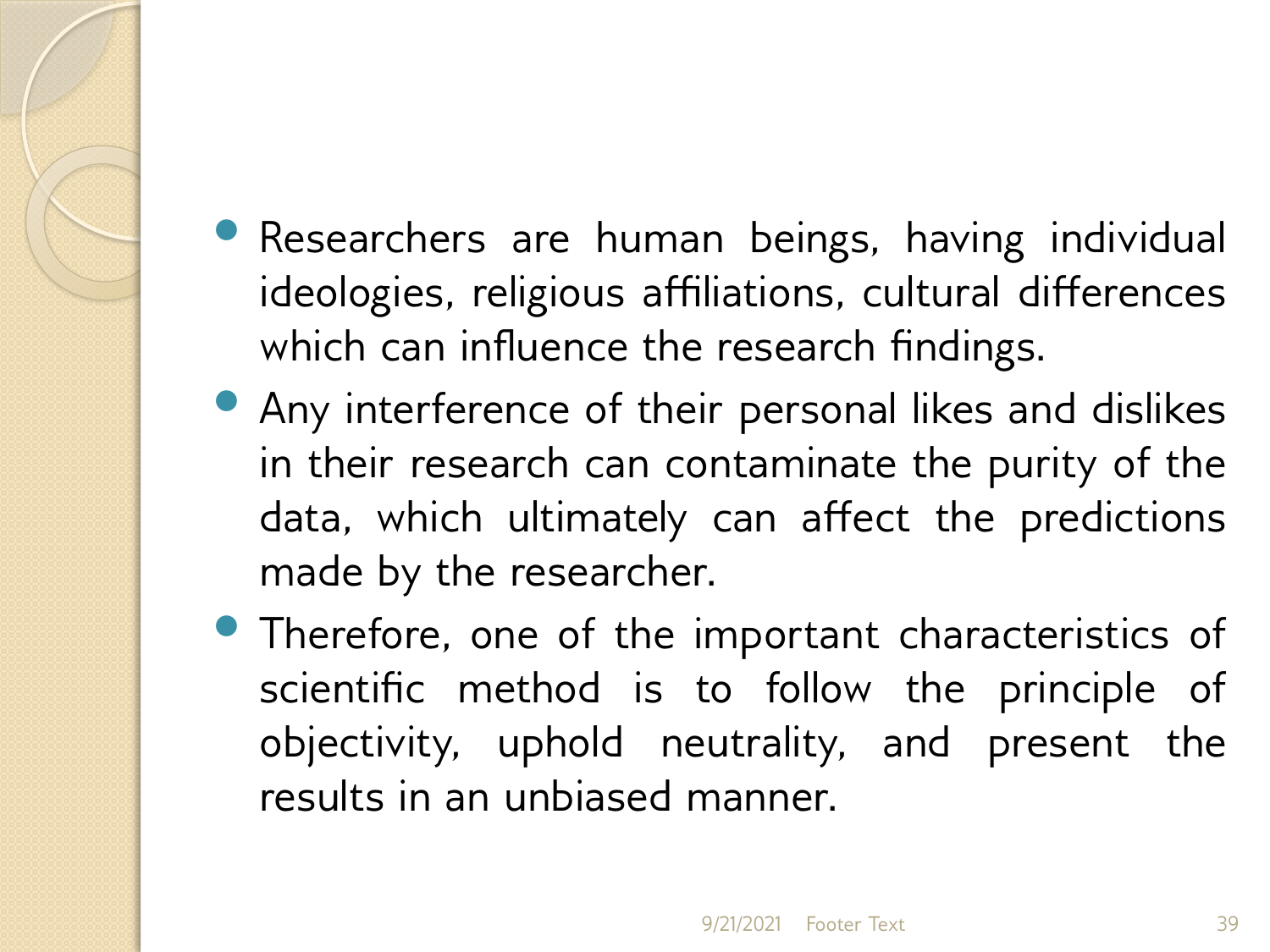

#
Researchers are human beings, having individual ideologies, religious affiliations, cultural differences which can influence the research findings.
Any interference of their personal likes and dislikes in their research can contaminate the purity of the data, which ultimately can affect the predictions made by the researcher.
Therefore, one of the important characteristics of scientific method is to follow the principle of objectivity, uphold neutrality, and present the results in an unbiased manner.
9/21/2021
Footer Text
39